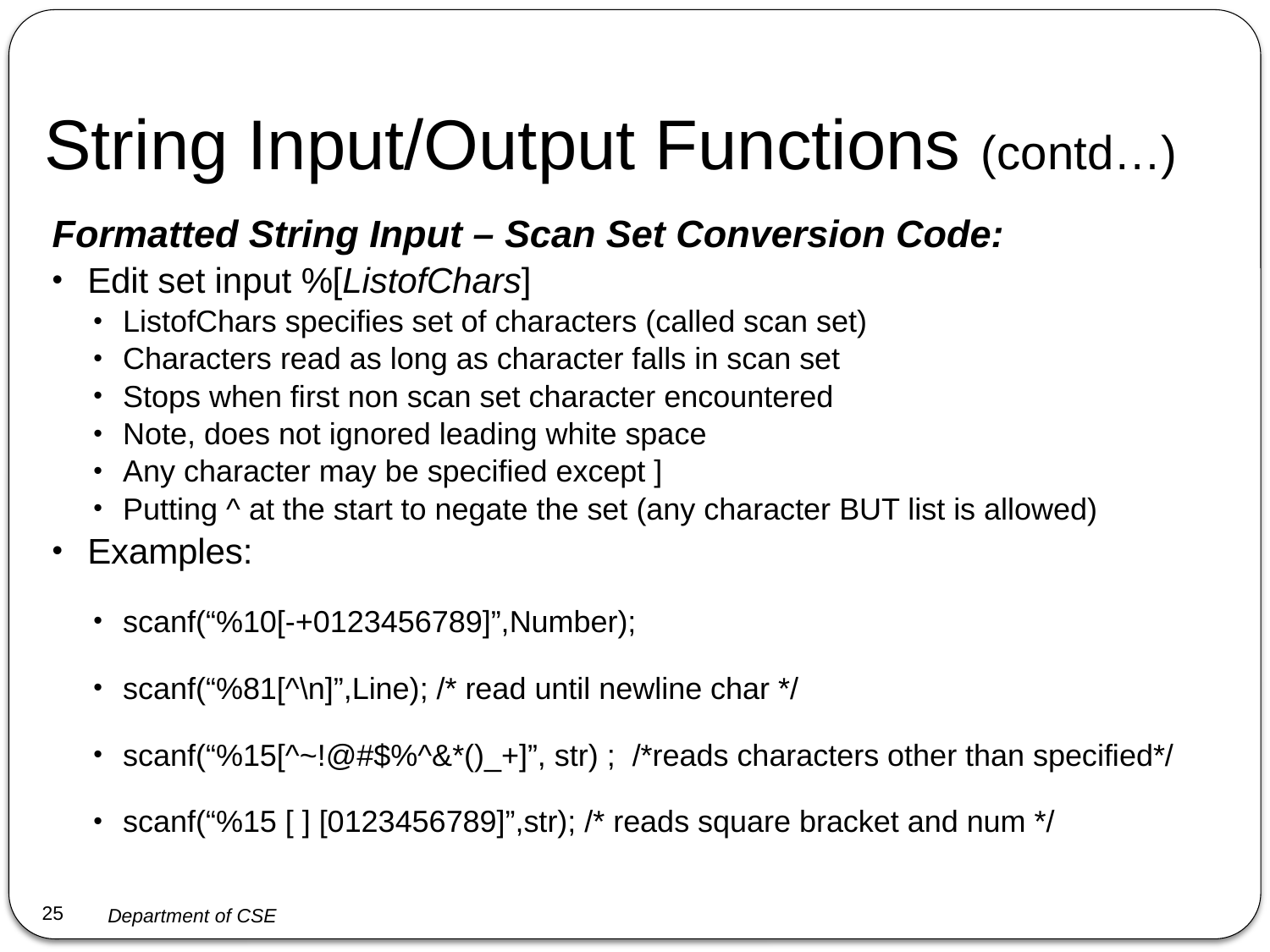

# String Input/Output Functions (contd…)
Formatted String Input – Scan Set Conversion Code:
Edit set input %[ListofChars]
ListofChars specifies set of characters (called scan set)
Characters read as long as character falls in scan set
Stops when first non scan set character encountered
Note, does not ignored leading white space
Any character may be specified except ]
Putting ^ at the start to negate the set (any character BUT list is allowed)
Examples:
scanf(“%10[-+0123456789]”,Number);
scanf(“%81[^\n]”,Line); /* read until newline char */
scanf(“%15[^~!@#$%^&*()_+]”, str) ;  /*reads characters other than specified*/
scanf(“%15 [ ] [0123456789]”,str); /* reads square bracket and num */

25
Department of CSE